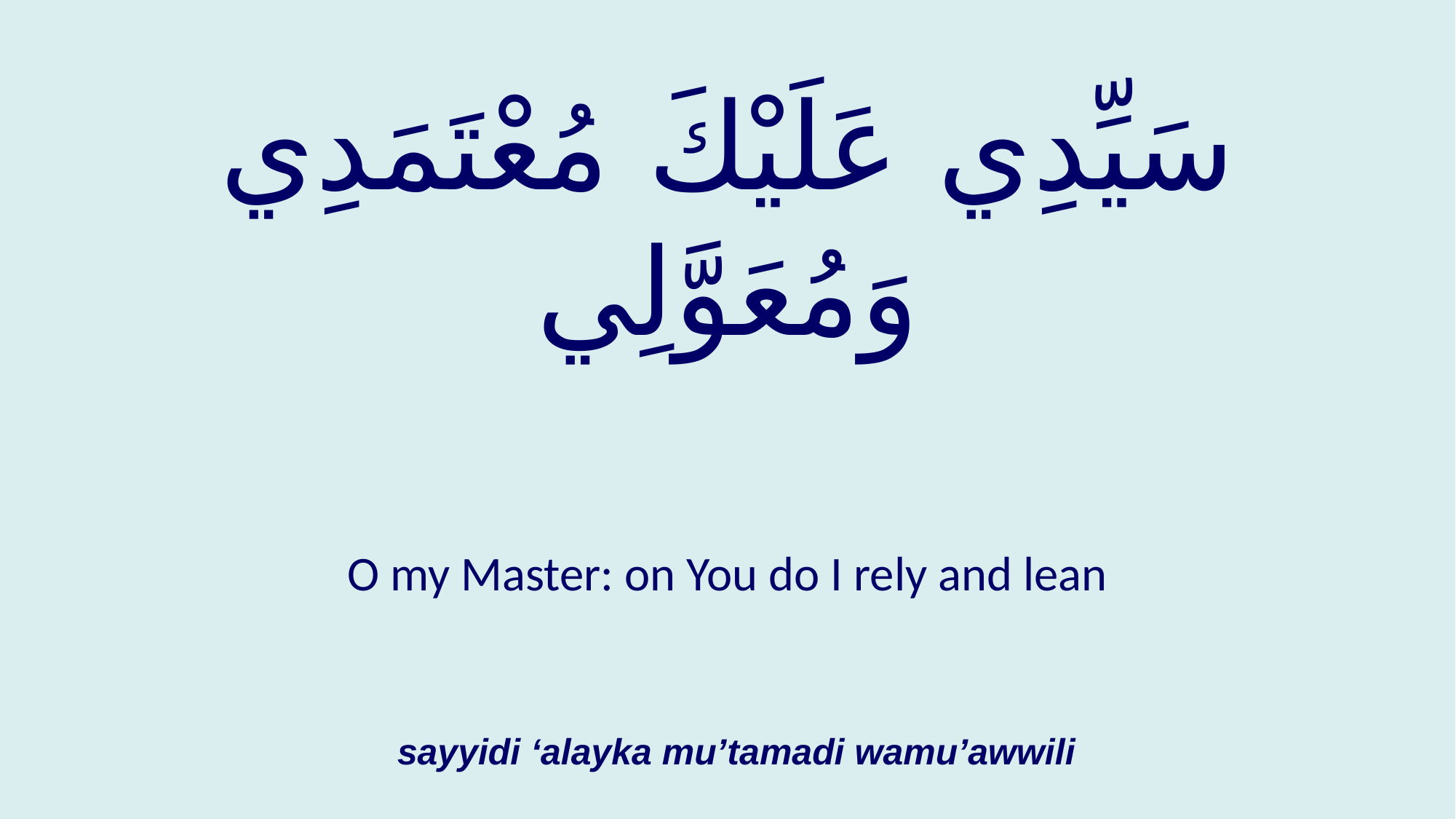

# سَيِّدِي عَلَيْكَ مُعْتَمَدِي وَمُعَوَّلِي
O my Master: on You do I rely and lean
sayyidi ‘alayka mu’tamadi wamu’awwili